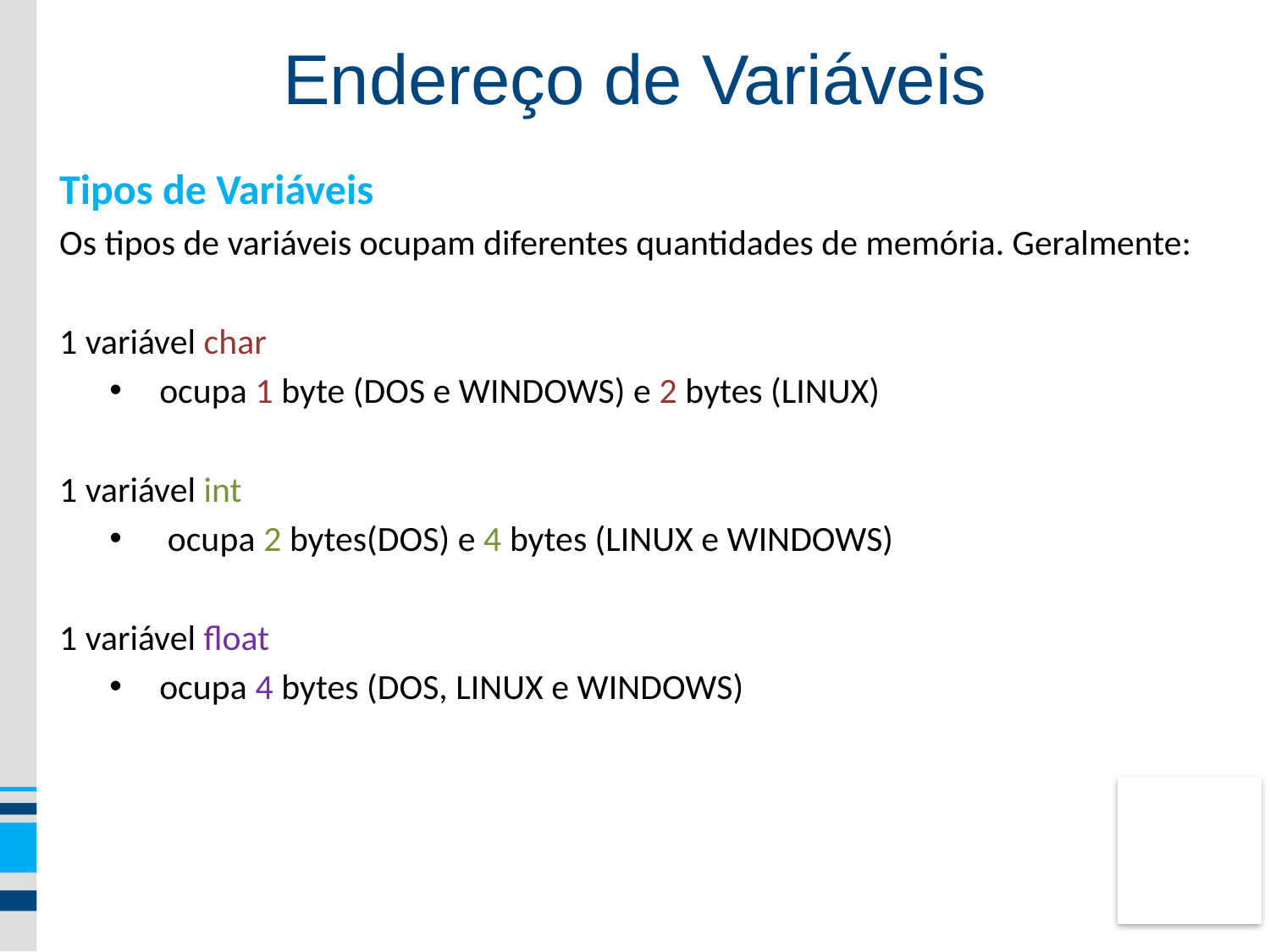

Endereço de Variáveis
Tipos de Variáveis
Os tipos de variáveis ocupam diferentes quantidades de memória. Geralmente:

1 variável char
ocupa 1 byte (DOS e WINDOWS) e 2 bytes (LINUX)

1 variável int
 ocupa 2 bytes(DOS) e 4 bytes (LINUX e WINDOWS)

1 variável float
ocupa 4 bytes (DOS, LINUX e WINDOWS)